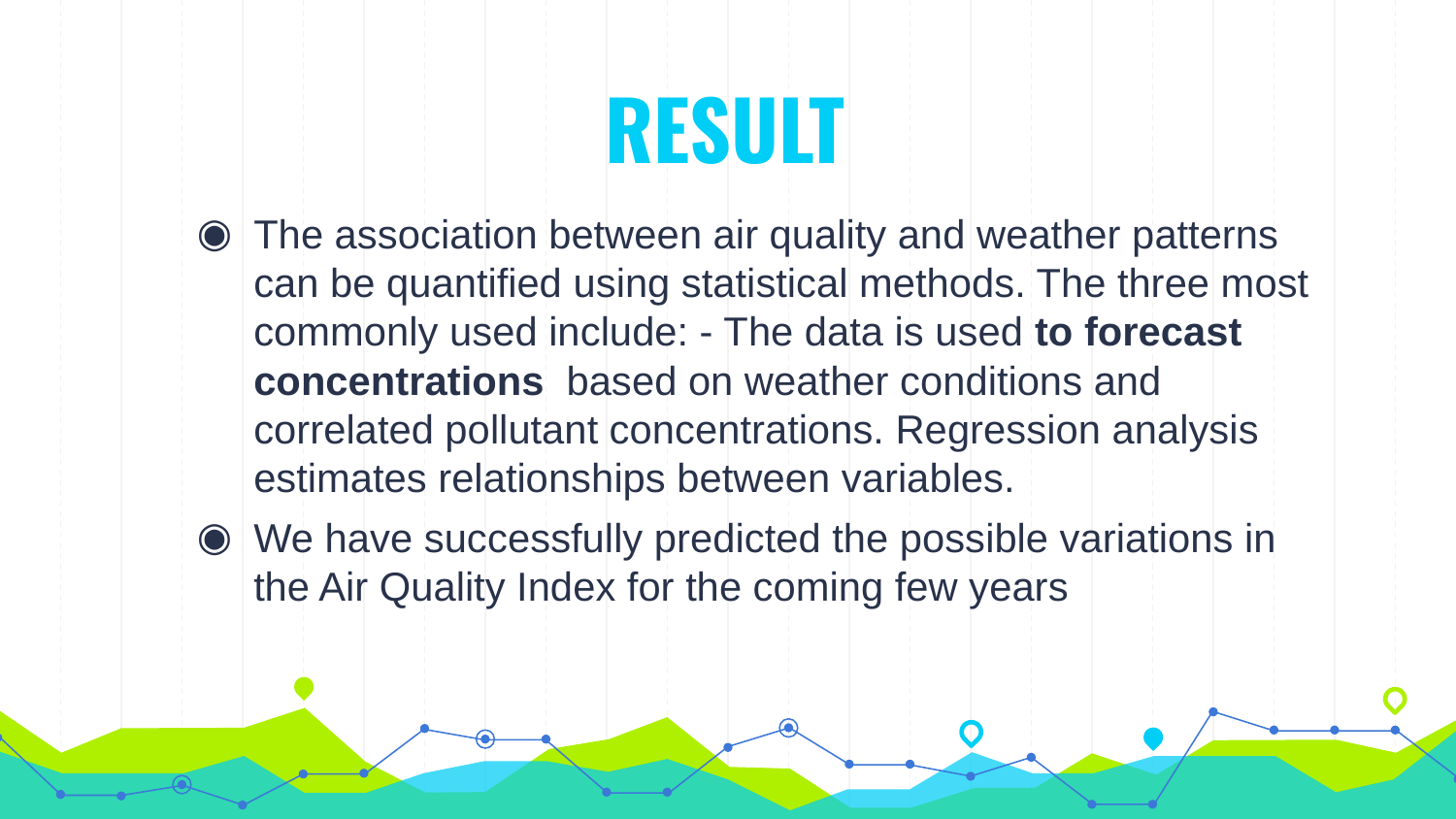

# RESULT
The association between air quality and weather patterns can be quantified using statistical methods. The three most commonly used include: - The data is used to forecast concentrations  based on weather conditions and correlated pollutant concentrations. Regression analysis estimates relationships between variables.
We have successfully predicted the possible variations in the Air Quality Index for the coming few years

14